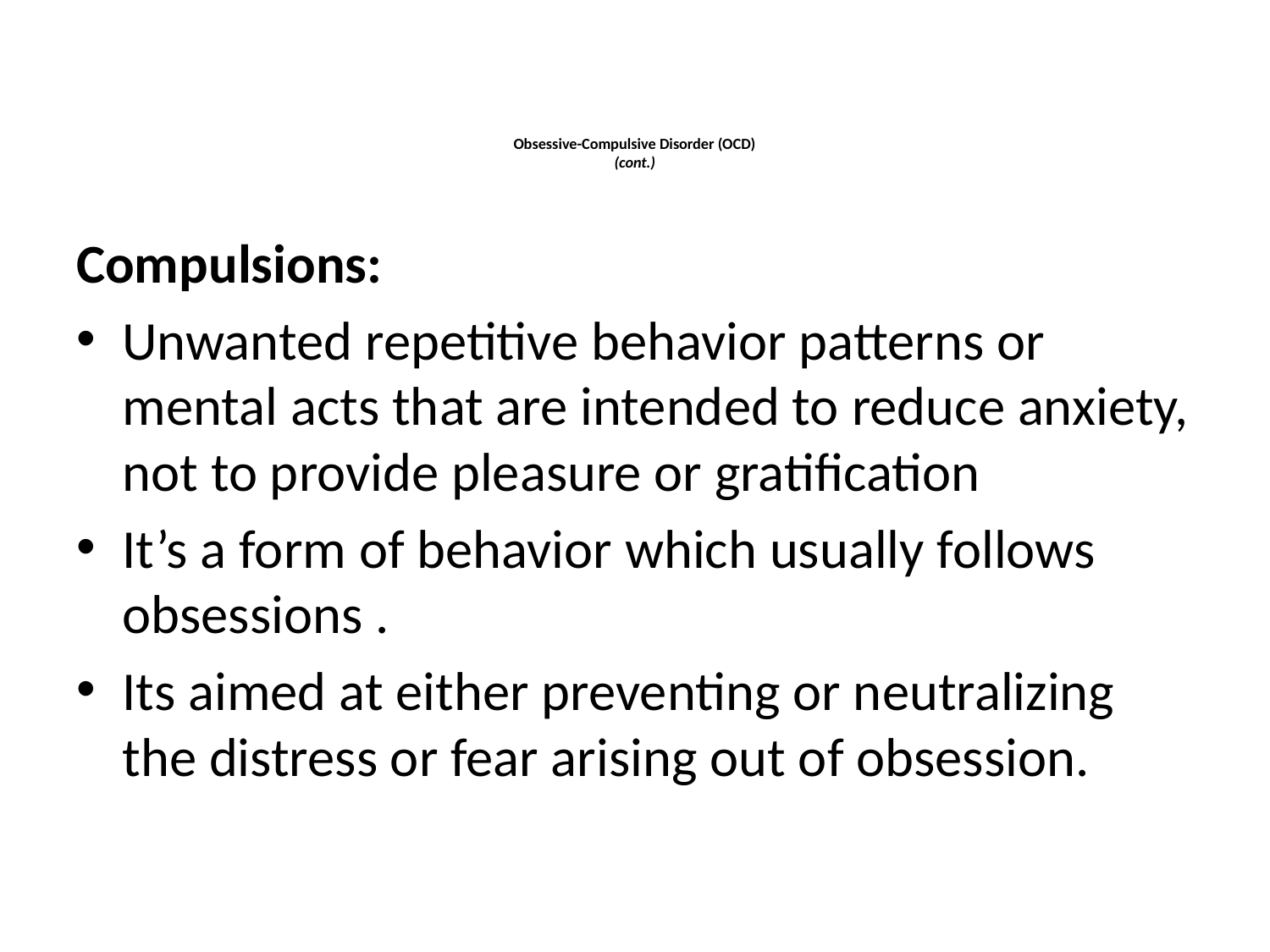

# Obsessive-Compulsive Disorder (OCD) (cont.)
Compulsions:
Unwanted repetitive behavior patterns or mental acts that are intended to reduce anxiety, not to provide pleasure or gratification
It’s a form of behavior which usually follows obsessions .
Its aimed at either preventing or neutralizing the distress or fear arising out of obsession.